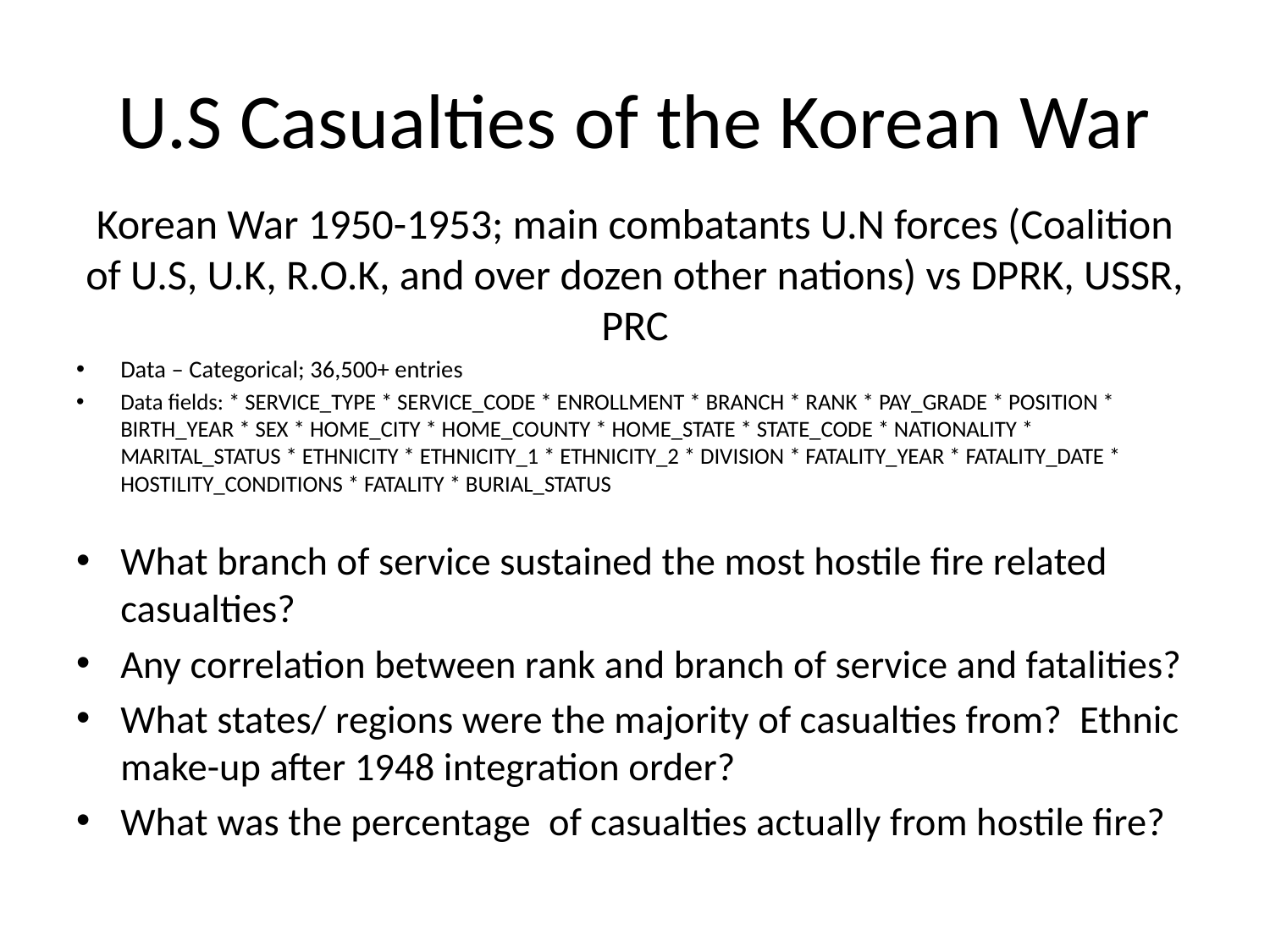

# U.S Casualties of the Korean War
Korean War 1950-1953; main combatants U.N forces (Coalition of U.S, U.K, R.O.K, and over dozen other nations) vs DPRK, USSR, PRC
Data – Categorical; 36,500+ entries
Data fields: * SERVICE_TYPE * SERVICE_CODE * ENROLLMENT * BRANCH * RANK * PAY_GRADE * POSITION * BIRTH_YEAR * SEX * HOME_CITY * HOME_COUNTY * HOME_STATE * STATE_CODE * NATIONALITY * MARITAL_STATUS * ETHNICITY * ETHNICITY_1 * ETHNICITY_2 * DIVISION * FATALITY_YEAR * FATALITY_DATE * HOSTILITY_CONDITIONS * FATALITY * BURIAL_STATUS

What branch of service sustained the most hostile fire related casualties?
Any correlation between rank and branch of service and fatalities?
What states/ regions were the majority of casualties from?  Ethnic make-up after 1948 integration order?
What was the percentage  of casualties actually from hostile fire?